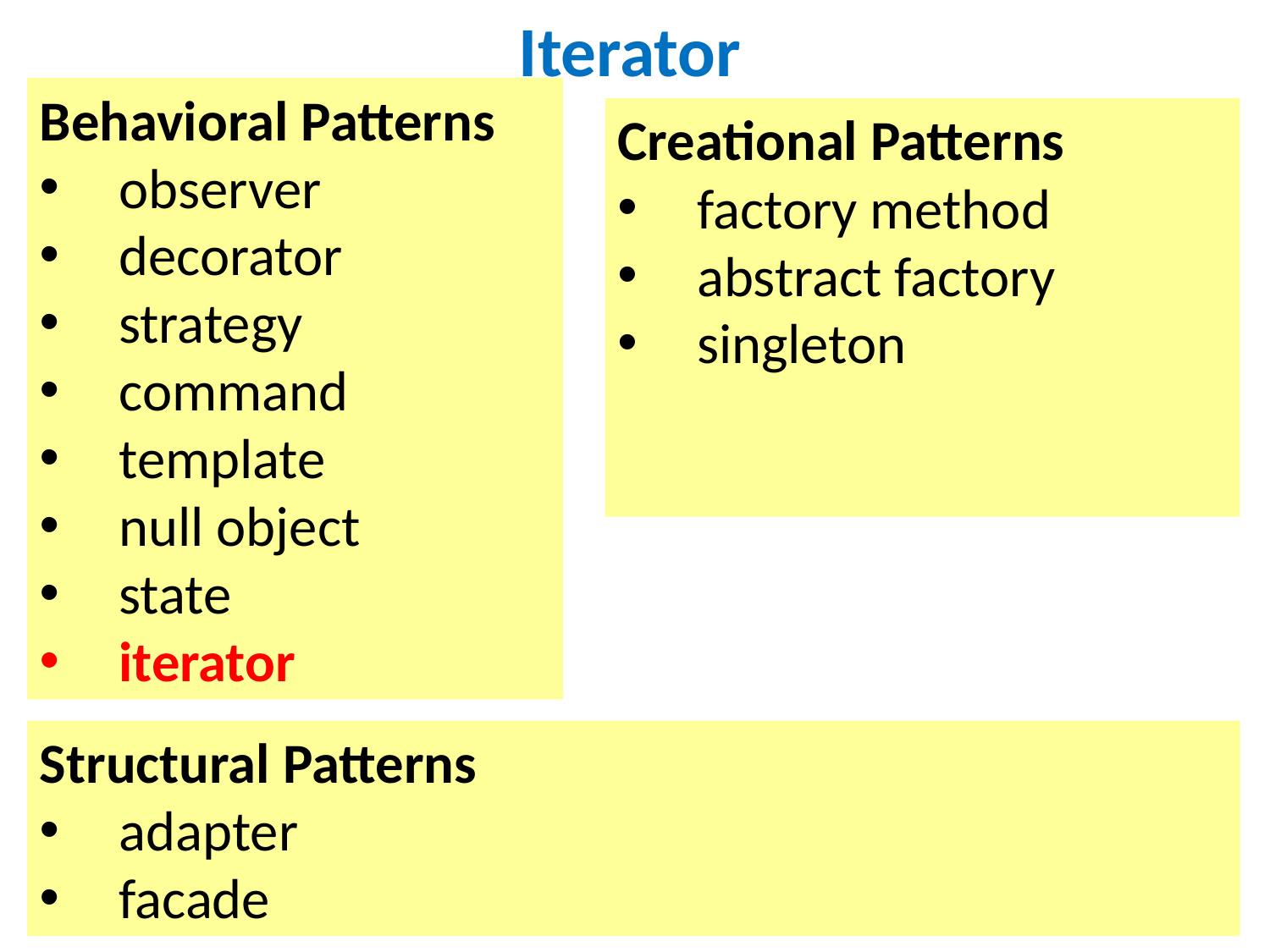

Iterator
Behavioral Patterns
observer
decorator
strategy
command
template
null object
state
iterator
Creational Patterns
factory method
abstract factory
singleton

Structural Patterns
adapter
facade
3